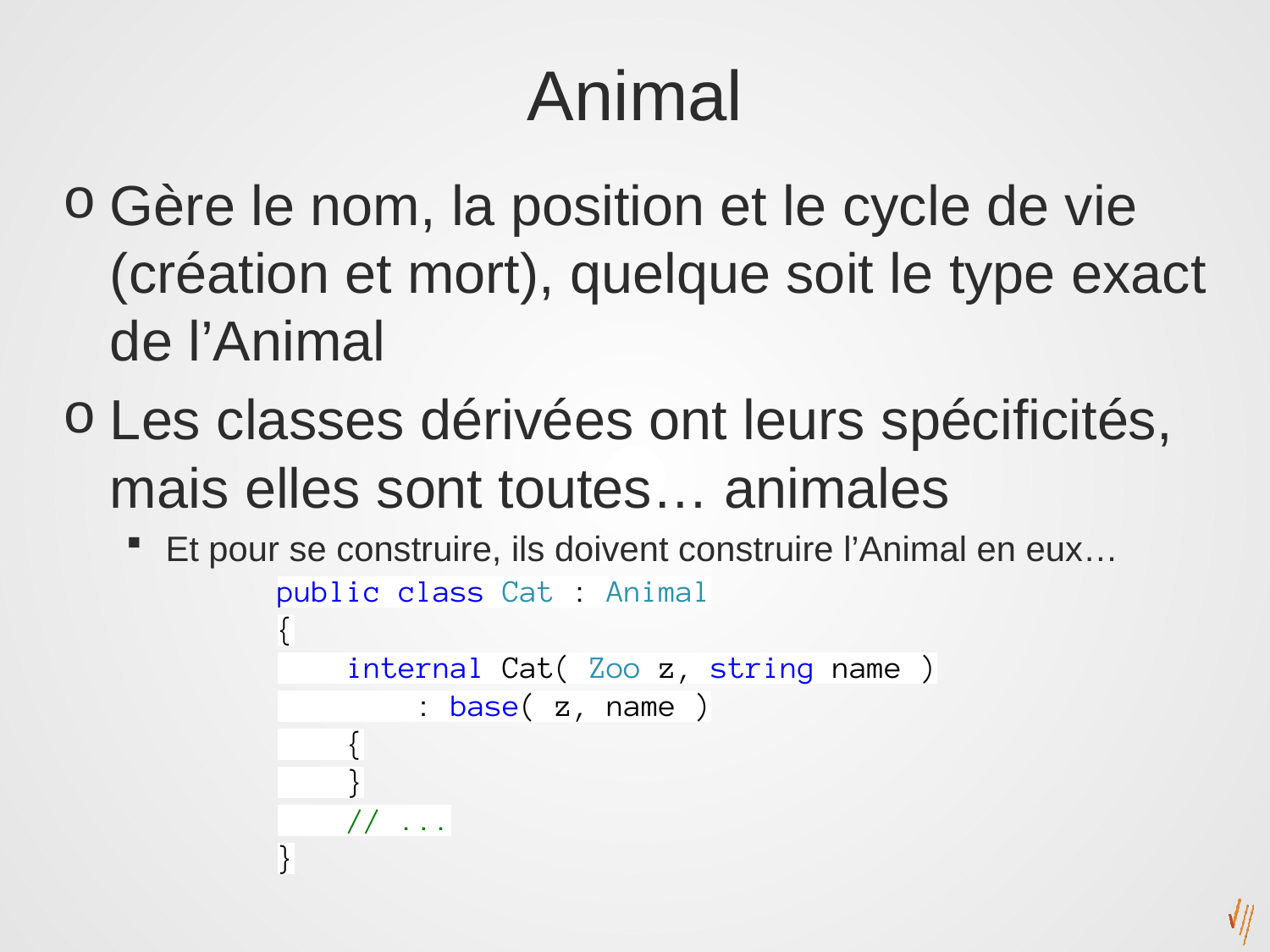

# Animal
Gère le nom, la position et le cycle de vie (création et mort), quelque soit le type exact de l’Animal
Les classes dérivées ont leurs spécificités, mais elles sont toutes… animales
Et pour se construire, ils doivent construire l’Animal en eux…
public class Cat : Animal
{
    internal Cat( Zoo z, string name )
        : base( z, name )
    {
    }
    // ...
}